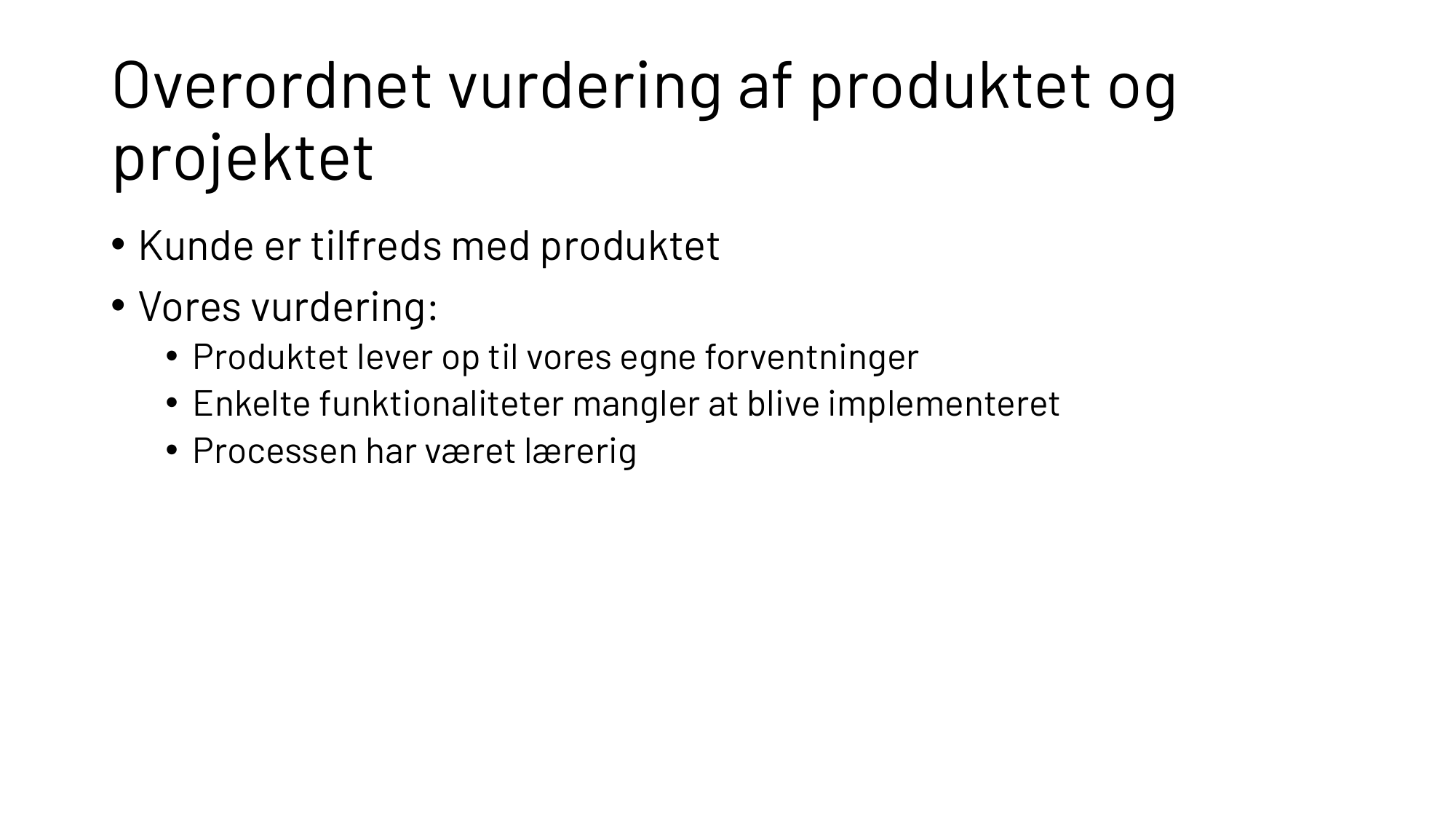

# Overordnet vurdering af produktet og projektet
Kunde er tilfreds med produktet
Vores vurdering:
Produktet lever op til vores egne forventninger
Enkelte funktionaliteter mangler at blive implementeret
Processen har været lærerig